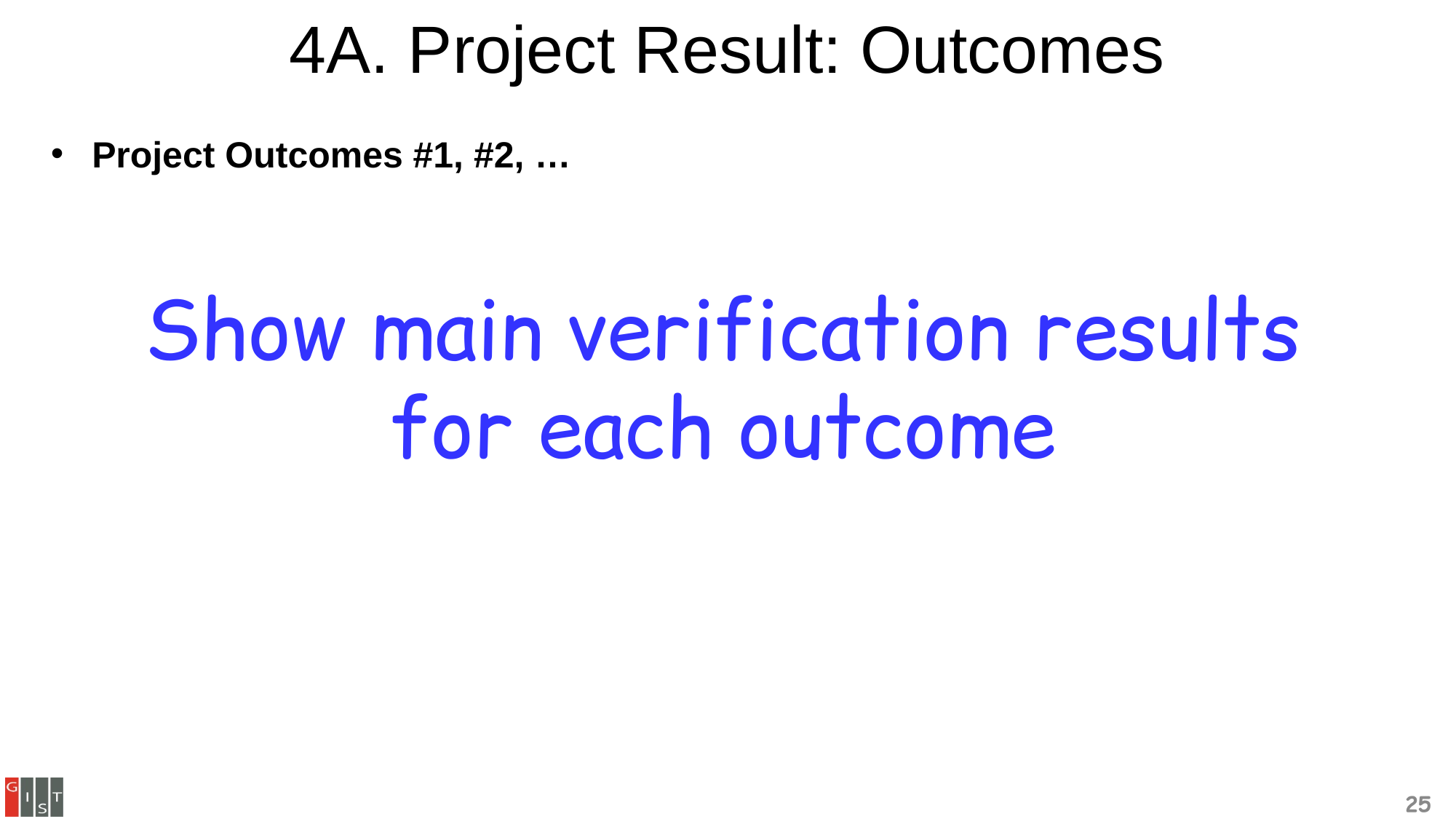

# 4A. Project Result: Outcomes
Project Outcomes #1, #2, …
Show main verification results for each outcome
25